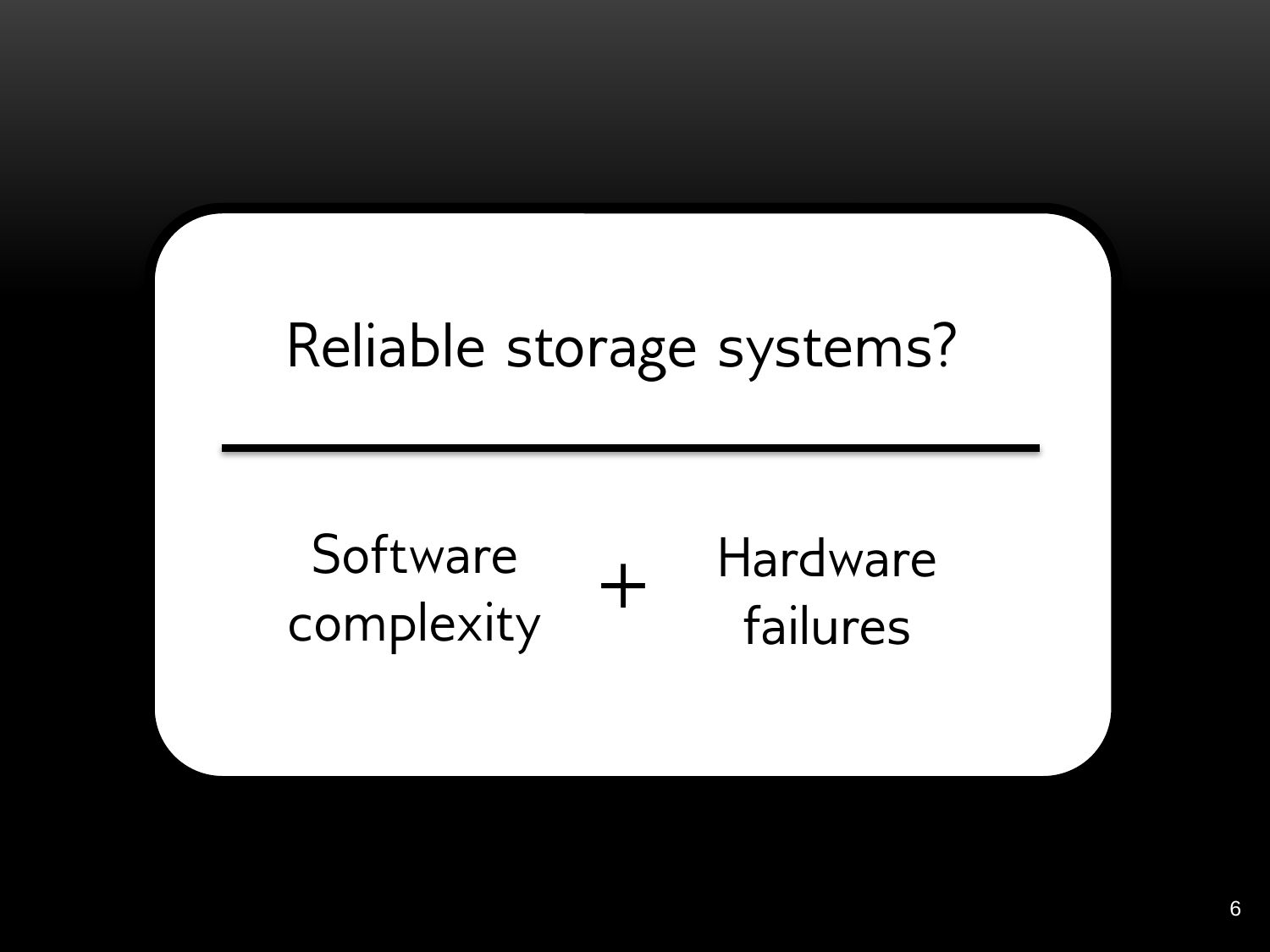

Reliable storage systems?
Software
complexity
Hardware
failures
+
6